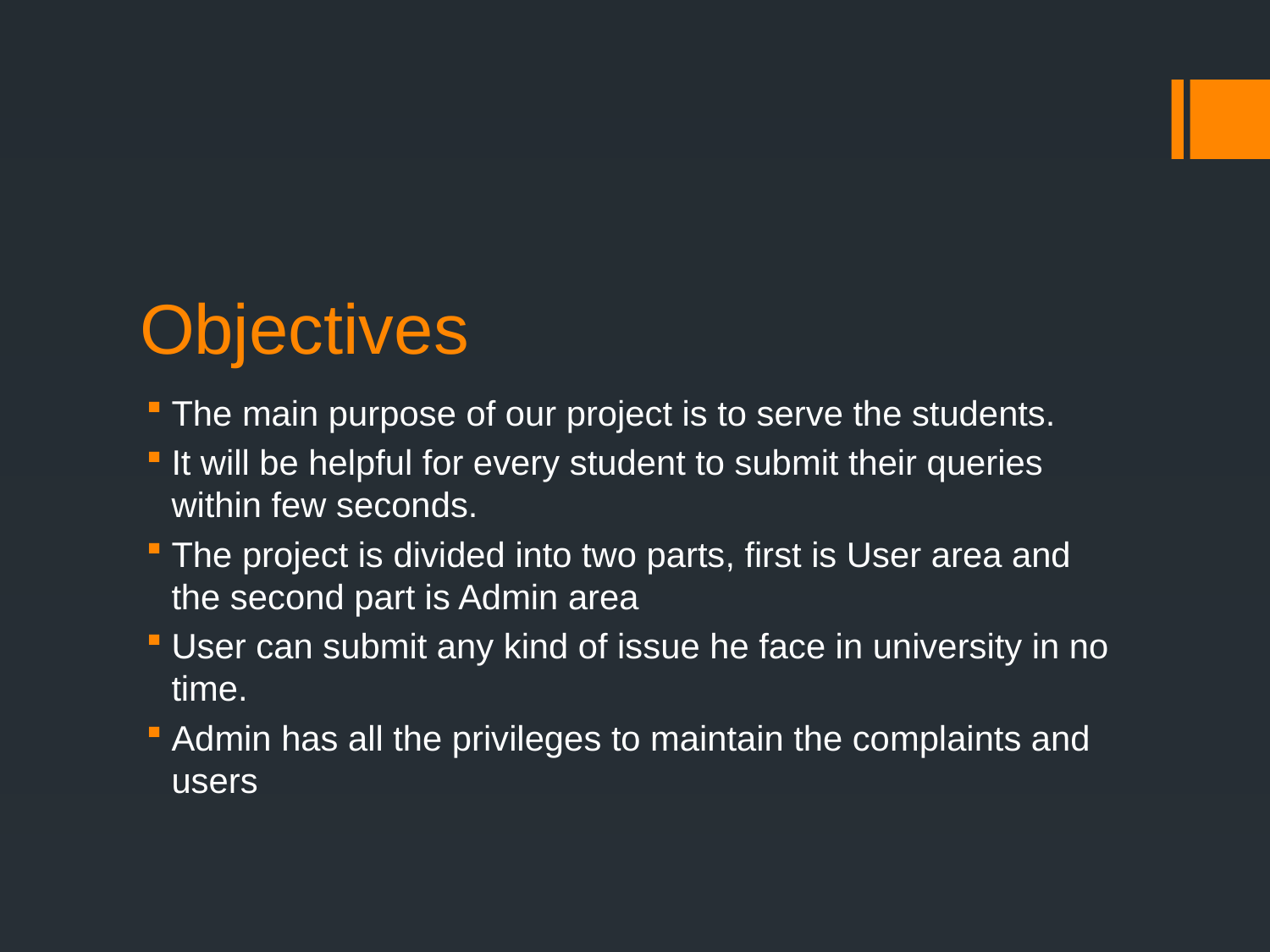

# Objectives
The main purpose of our project is to serve the students.
It will be helpful for every student to submit their queries within few seconds.
The project is divided into two parts, first is User area and the second part is Admin area
User can submit any kind of issue he face in university in no time.
Admin has all the privileges to maintain the complaints and users